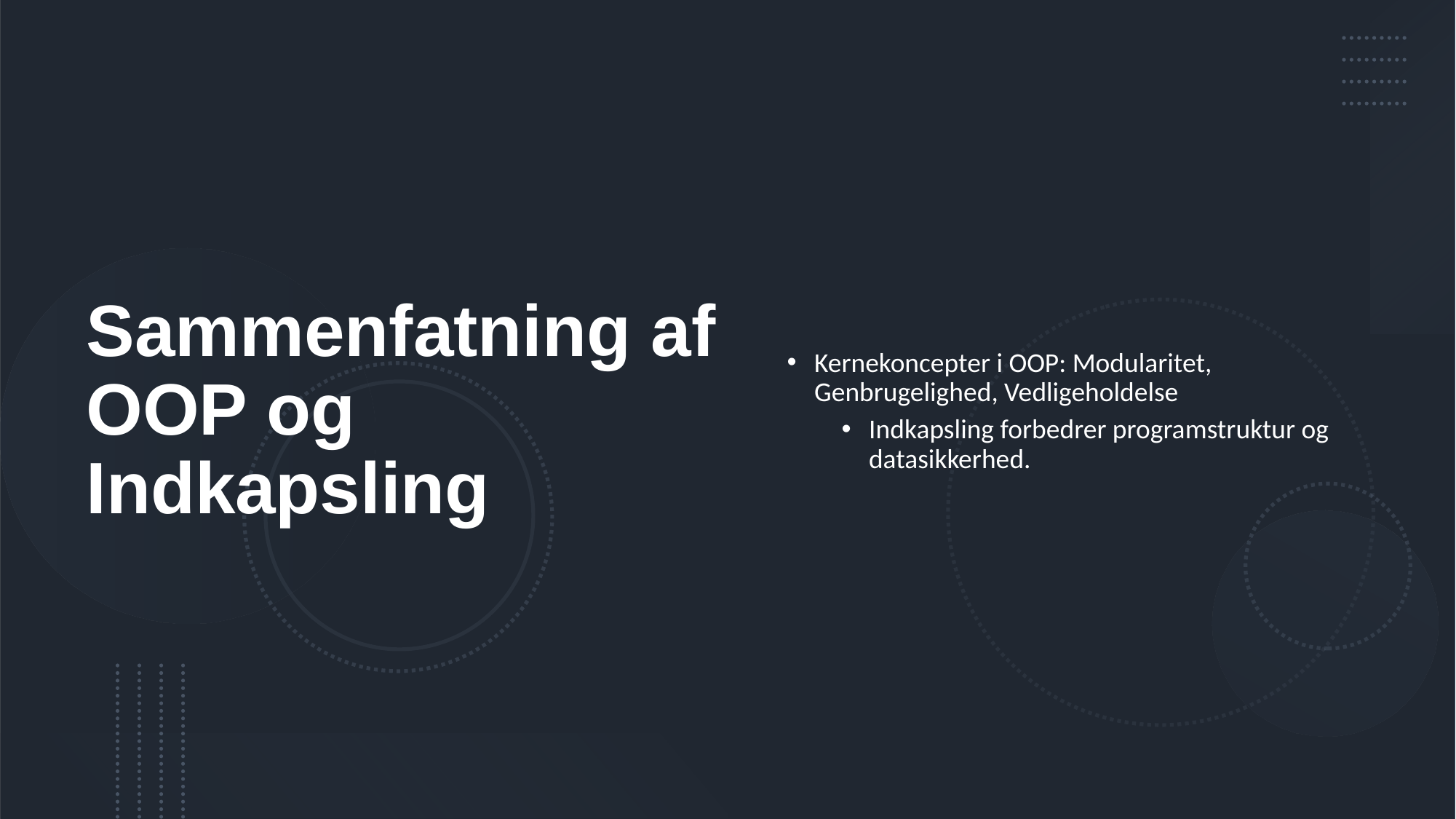

# Sammenfatning af OOP og Indkapsling
Kernekoncepter i OOP: Modularitet, Genbrugelighed, Vedligeholdelse
Indkapsling forbedrer programstruktur og datasikkerhed.